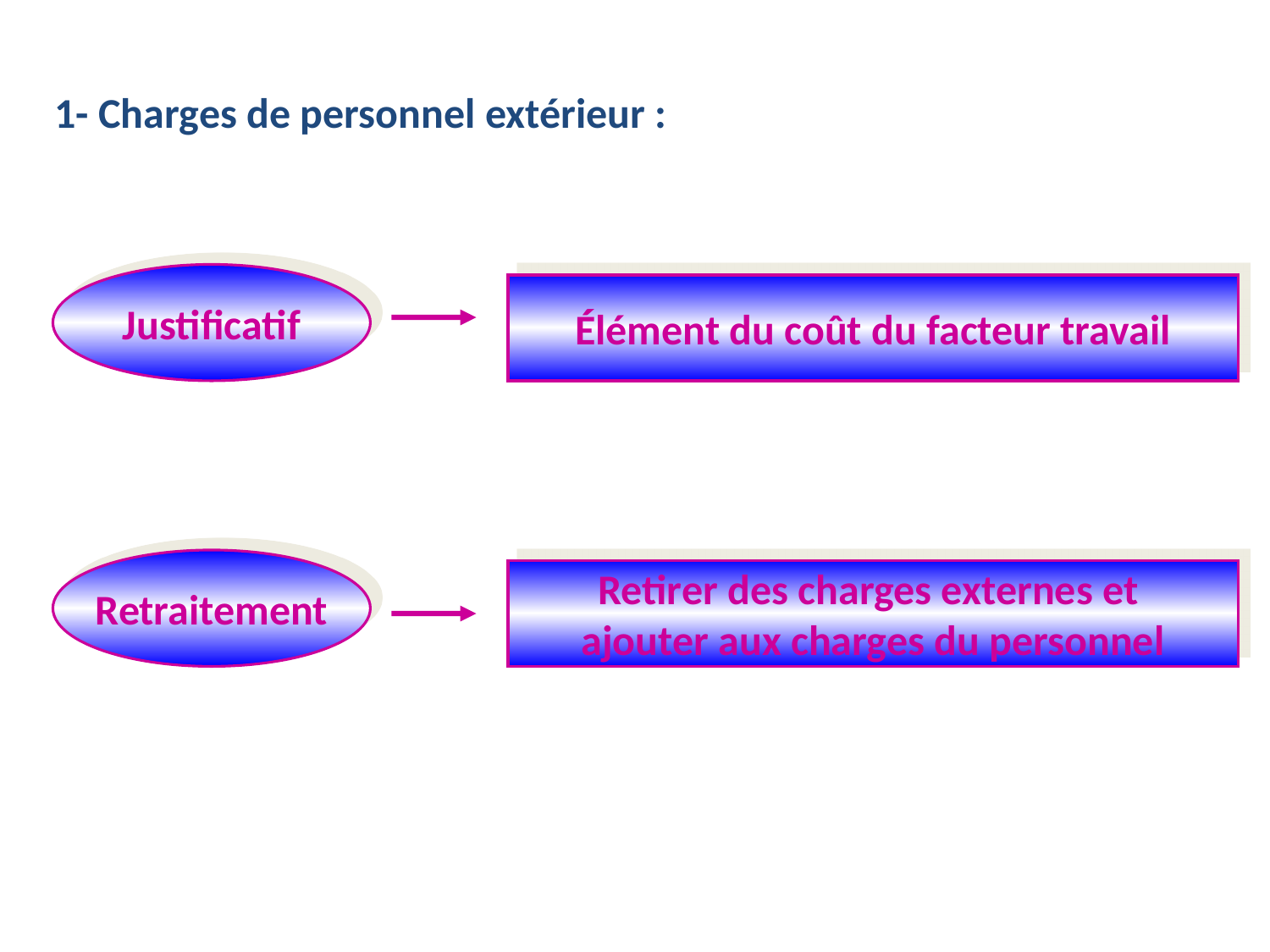

1- Charges de personnel extérieur :
Justificatif
Élément du coût du facteur travail

Retraitement
Retirer des charges externes et
ajouter aux charges du personnel